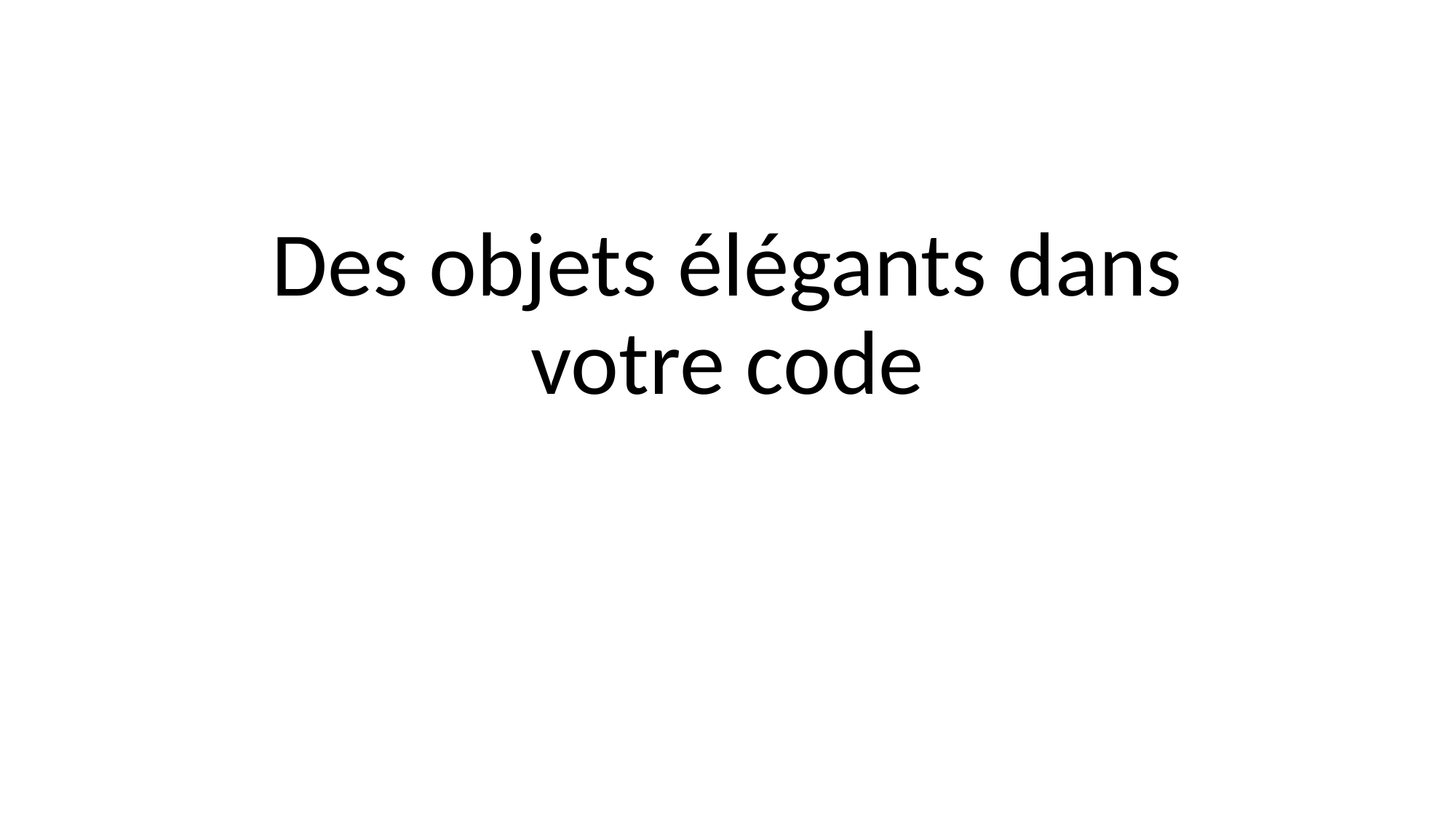

# Des objets élégants dans votre code